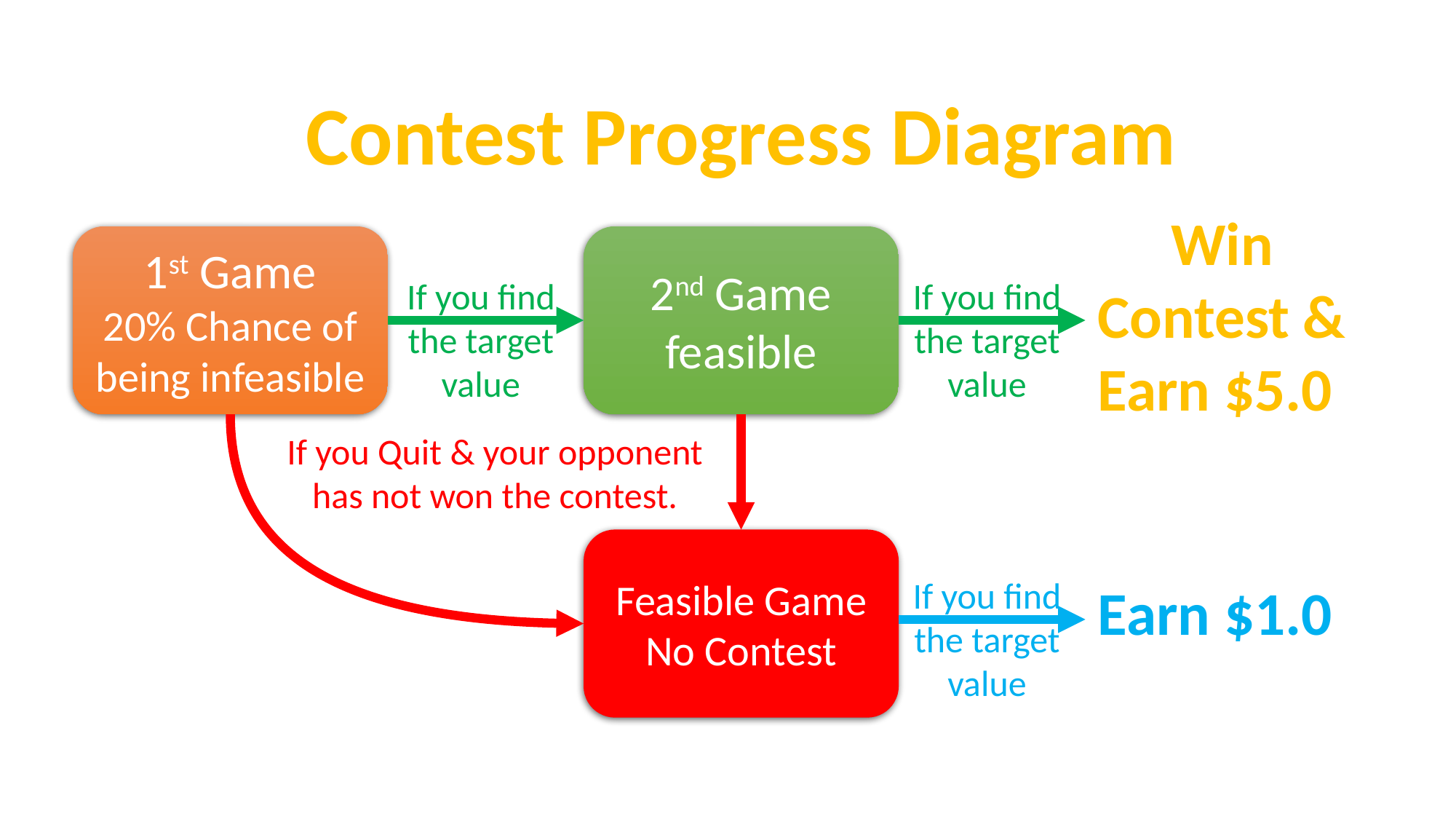

Contest Progress Diagram
Win
Contest & Earn $5.0
2nd Game
feasible
1st Game
20% Chance of being infeasible
If you find
the target value
If you find
the target value
If you Quit & your opponent
has not won the contest.
Feasible Game
No Contest
If you find
the target value
Earn $1.0